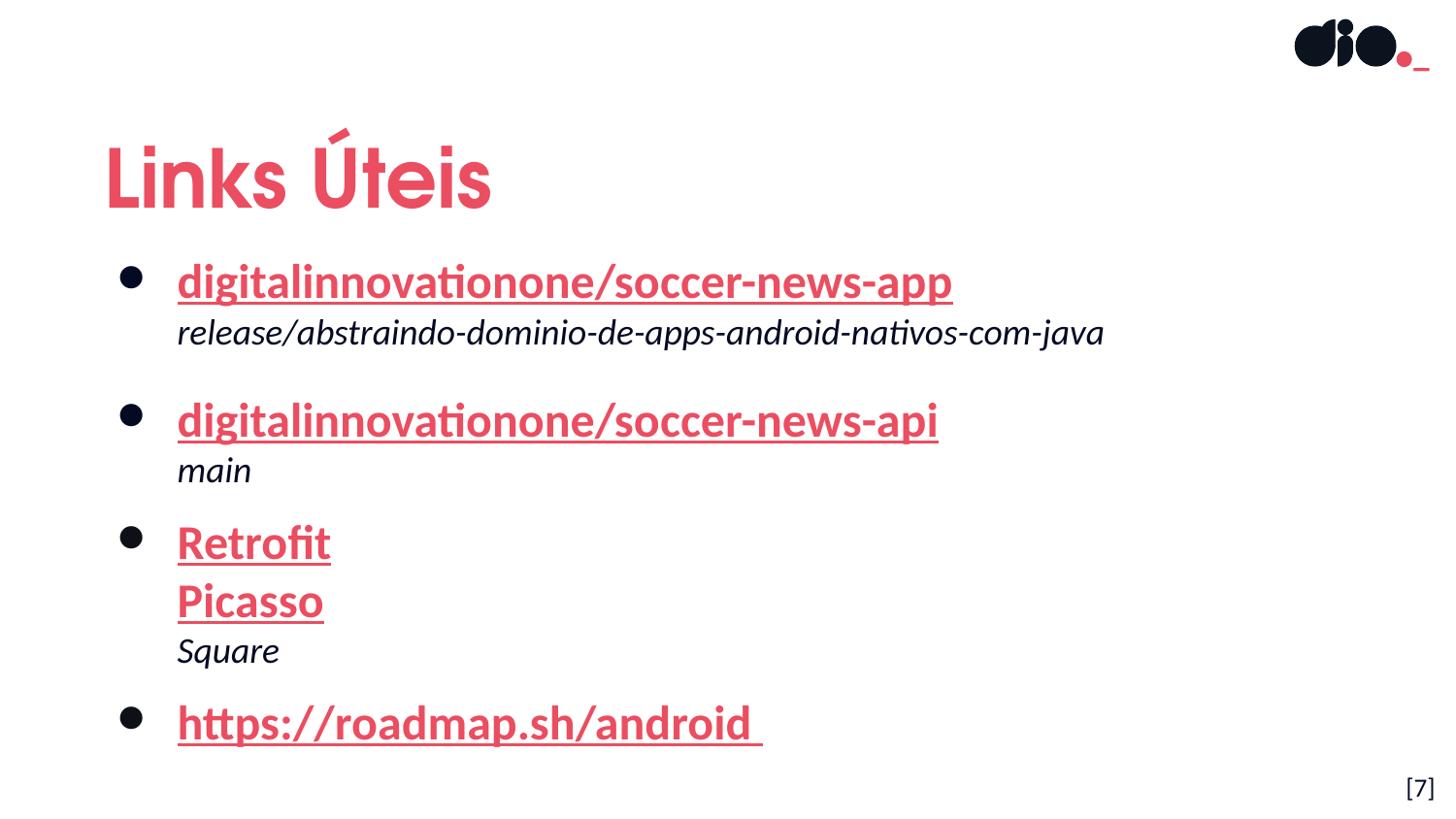

Links Úteis
digitalinnovationone/soccer-news-app
release/abstraindo-dominio-de-apps-android-nativos-com-java
digitalinnovationone/soccer-news-api
main
Retrofit
Picasso
Square
https://roadmap.sh/android
[7]